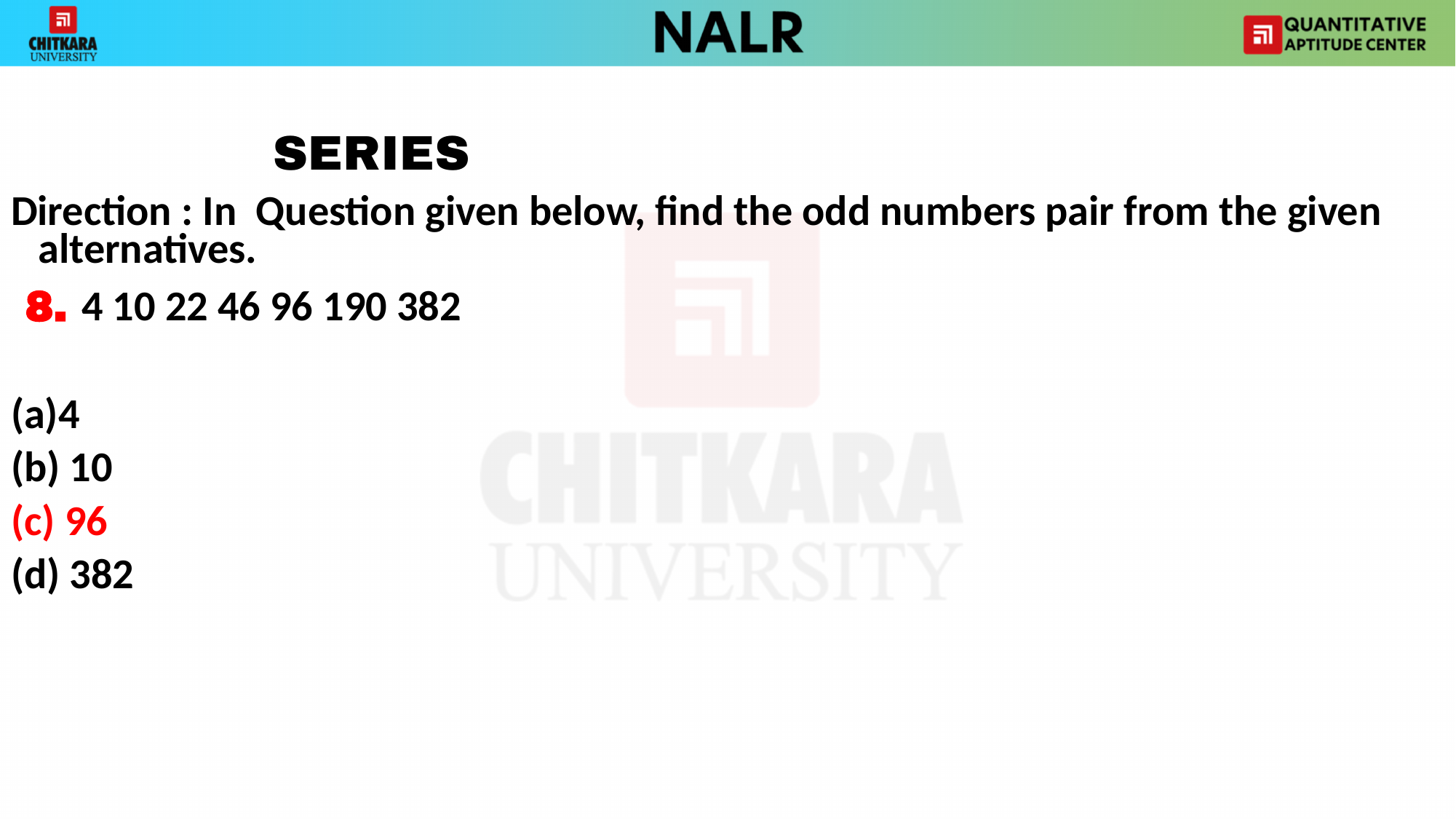

SERIES
Direction : In  Question given below, find the odd numbers pair from the given alternatives.
 8. 4 10 22 46 96 190 382

4
(b) 10
(c) 96
(d) 382